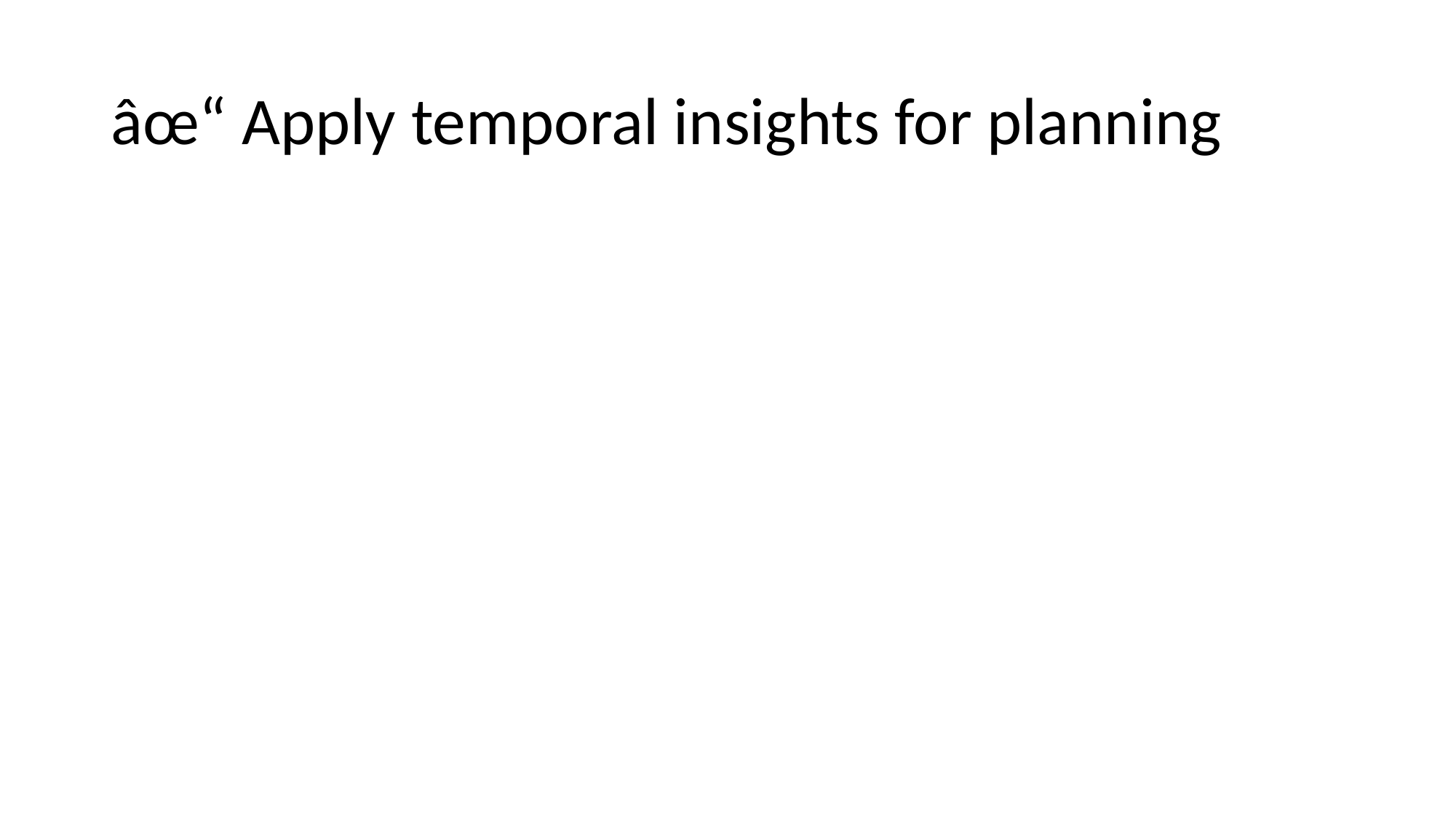

# âœ“ Apply temporal insights for planning